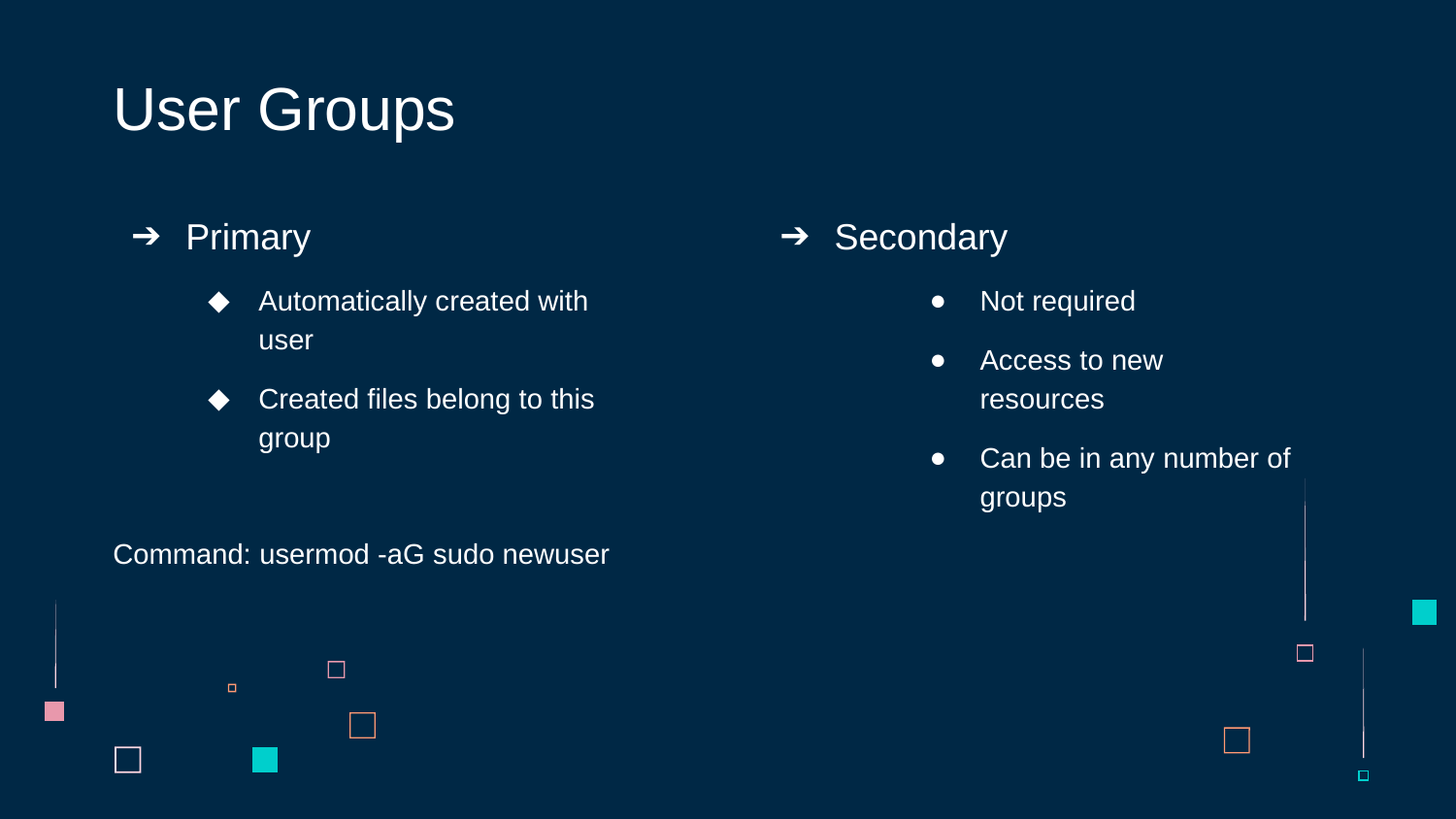

# User Groups
Primary
Automatically created with user
Created files belong to this group
Secondary
Not required
Access to new resources
Can be in any number of groups
Command: usermod -aG sudo newuser